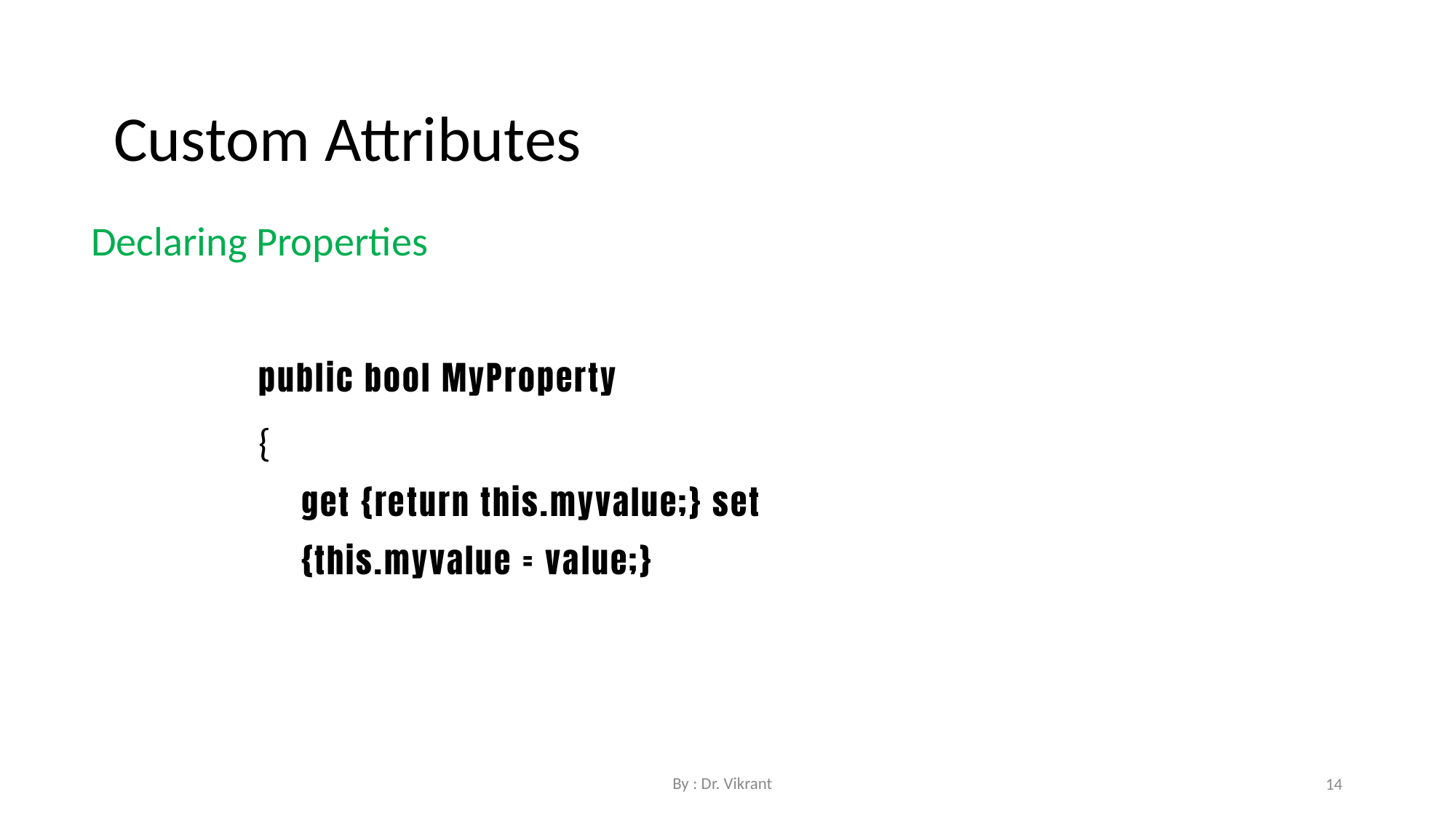

Custom Attributes
Declaring Properties
public bool MyProperty
{
get {return this.myvalue;} set {this.myvalue = value;}
By : Dr. Vikrant
14